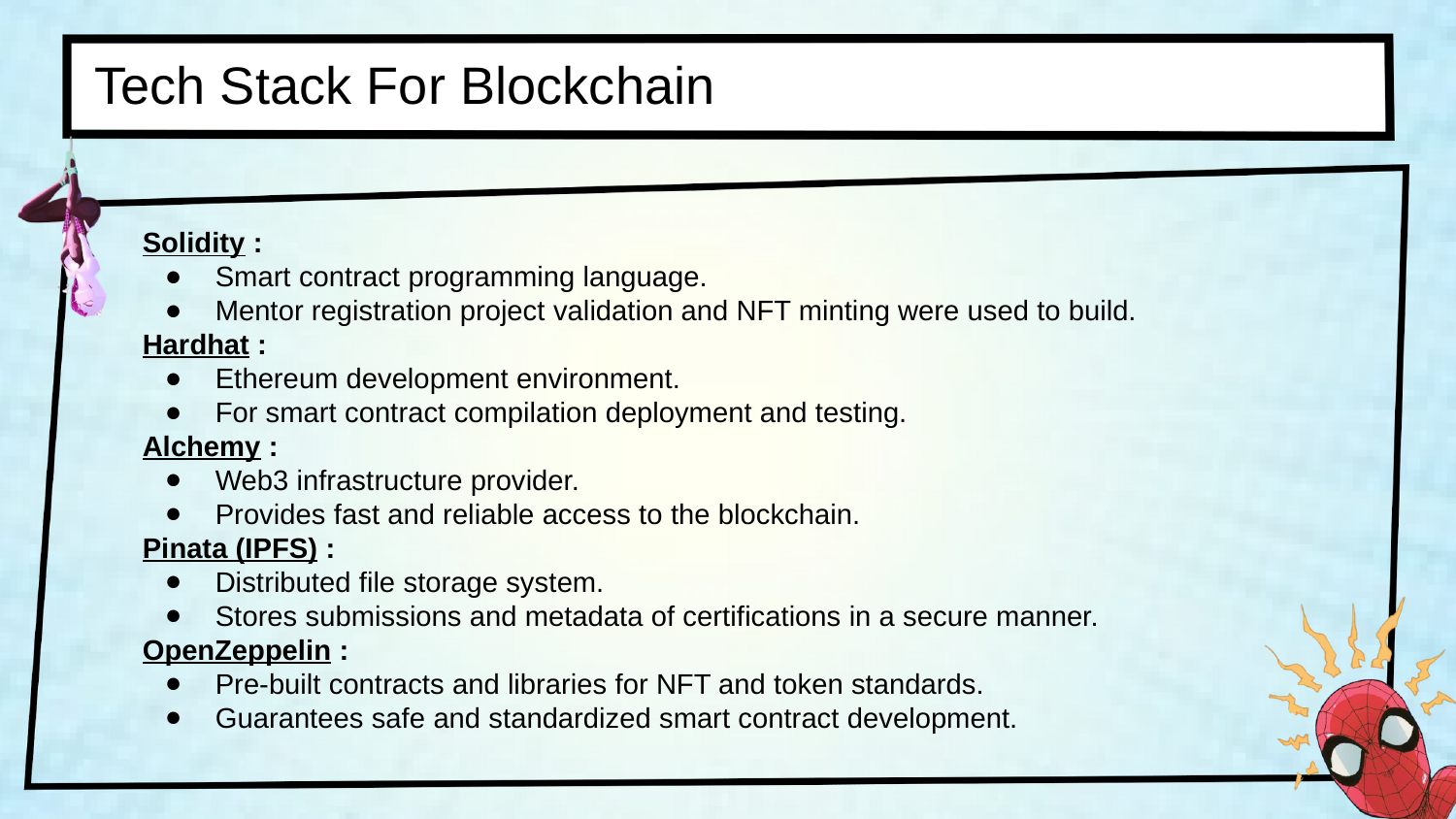

Tech Stack For Blockchain
Solidity :
Smart contract programming language.
Mentor registration project validation and NFT minting were used to build.
Hardhat :
Ethereum development environment.
For smart contract compilation deployment and testing.
Alchemy :
Web3 infrastructure provider.
Provides fast and reliable access to the blockchain.
Pinata (IPFS) :
Distributed file storage system.
Stores submissions and metadata of certifications in a secure manner.
OpenZeppelin :
Pre-built contracts and libraries for NFT and token standards.
Guarantees safe and standardized smart contract development.